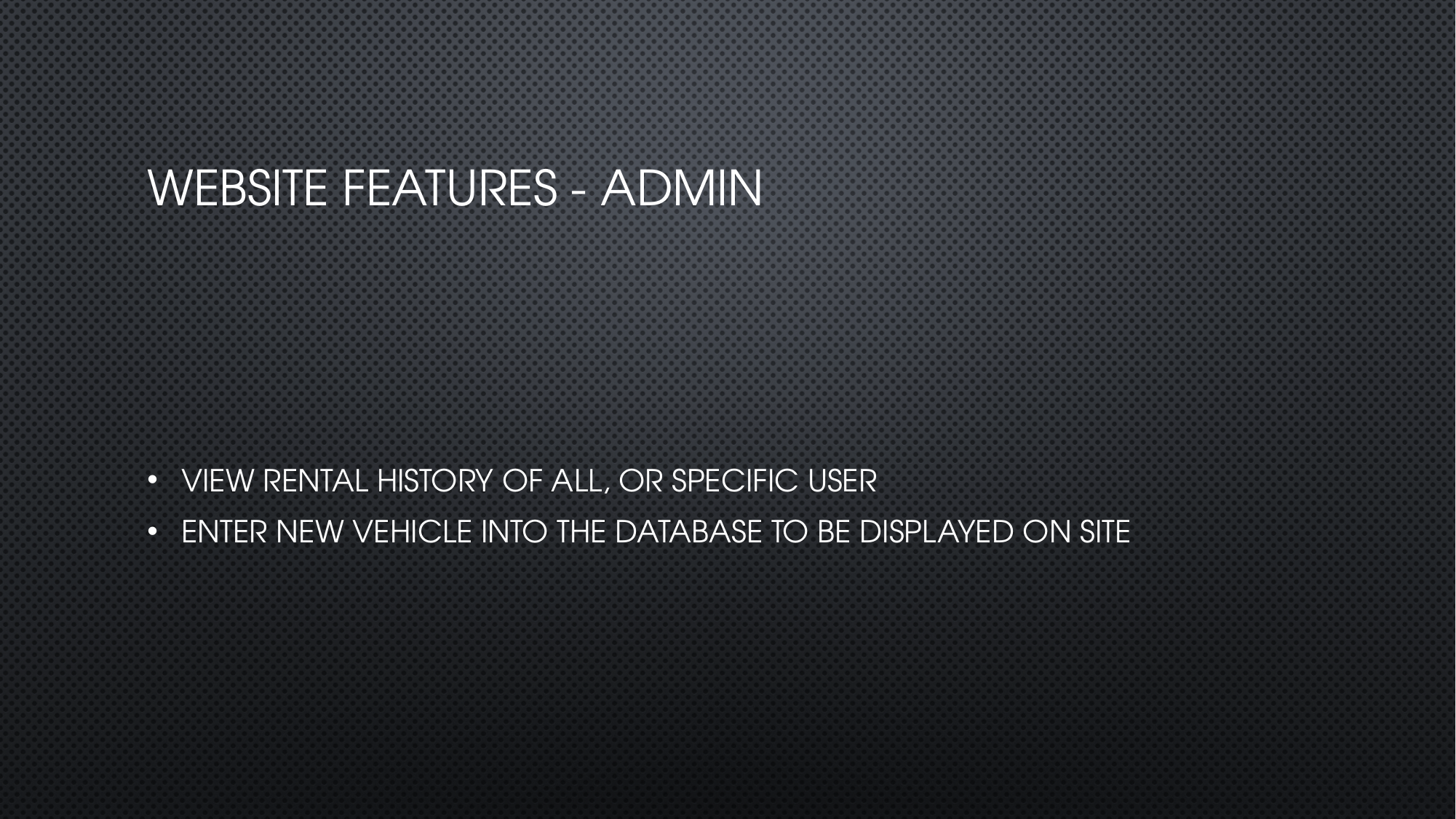

# Website features - admin
View rental history of all, or specific user
Enter new vehicle into the database to be displayed on site